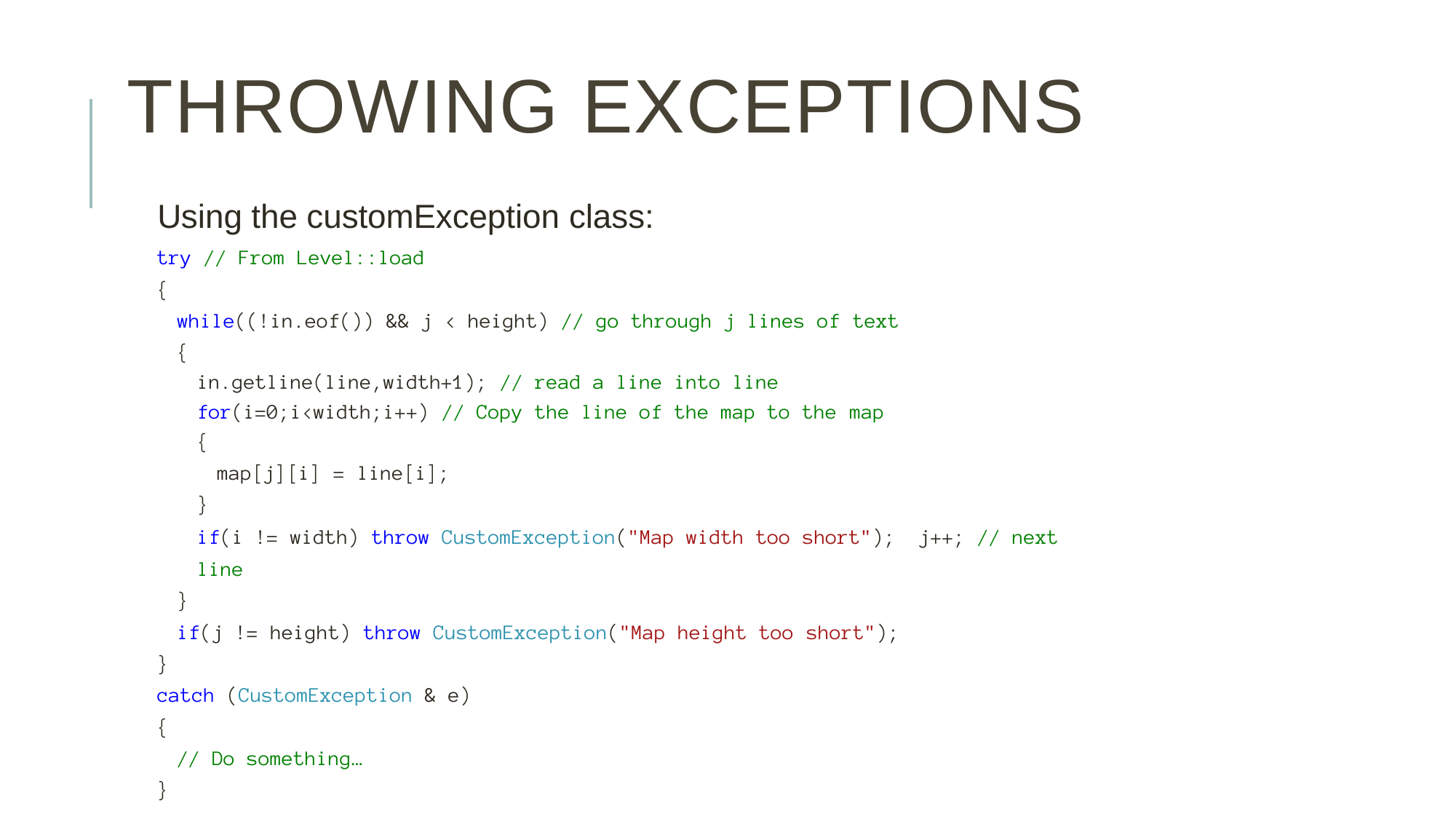

# Throwing exceptions
Using the customException class:
try // From Level::load
{
while((!in.eof()) && j < height) // go through j lines of text
{
in.getline(line,width+1); // read a line into line
for(i=0;i<width;i++) // Copy the line of the map to the map
{
map[j][i] = line[i];
}
if(i != width) throw CustomException("Map width too short");  j++; // next line
}
if(j != height) throw CustomException("Map height too short");
}
catch (CustomException & e)
{
// Do something…
}